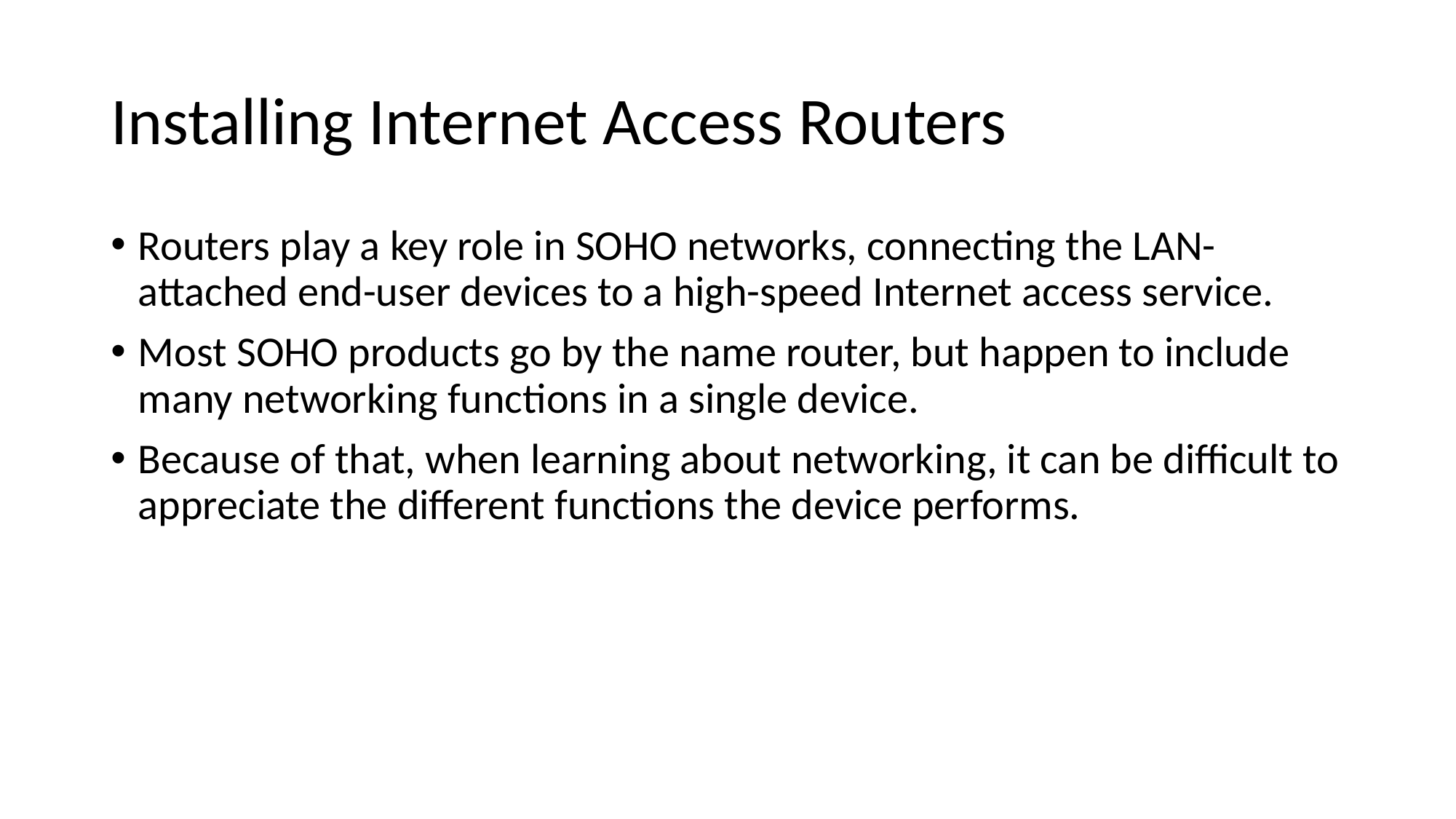

# Installing Internet Access Routers
Routers play a key role in SOHO networks, connecting the LAN-attached end-user devices to a high-speed Internet access service.
Most SOHO products go by the name router, but happen to include many networking functions in a single device.
Because of that, when learning about networking, it can be difficult to appreciate the different functions the device performs.